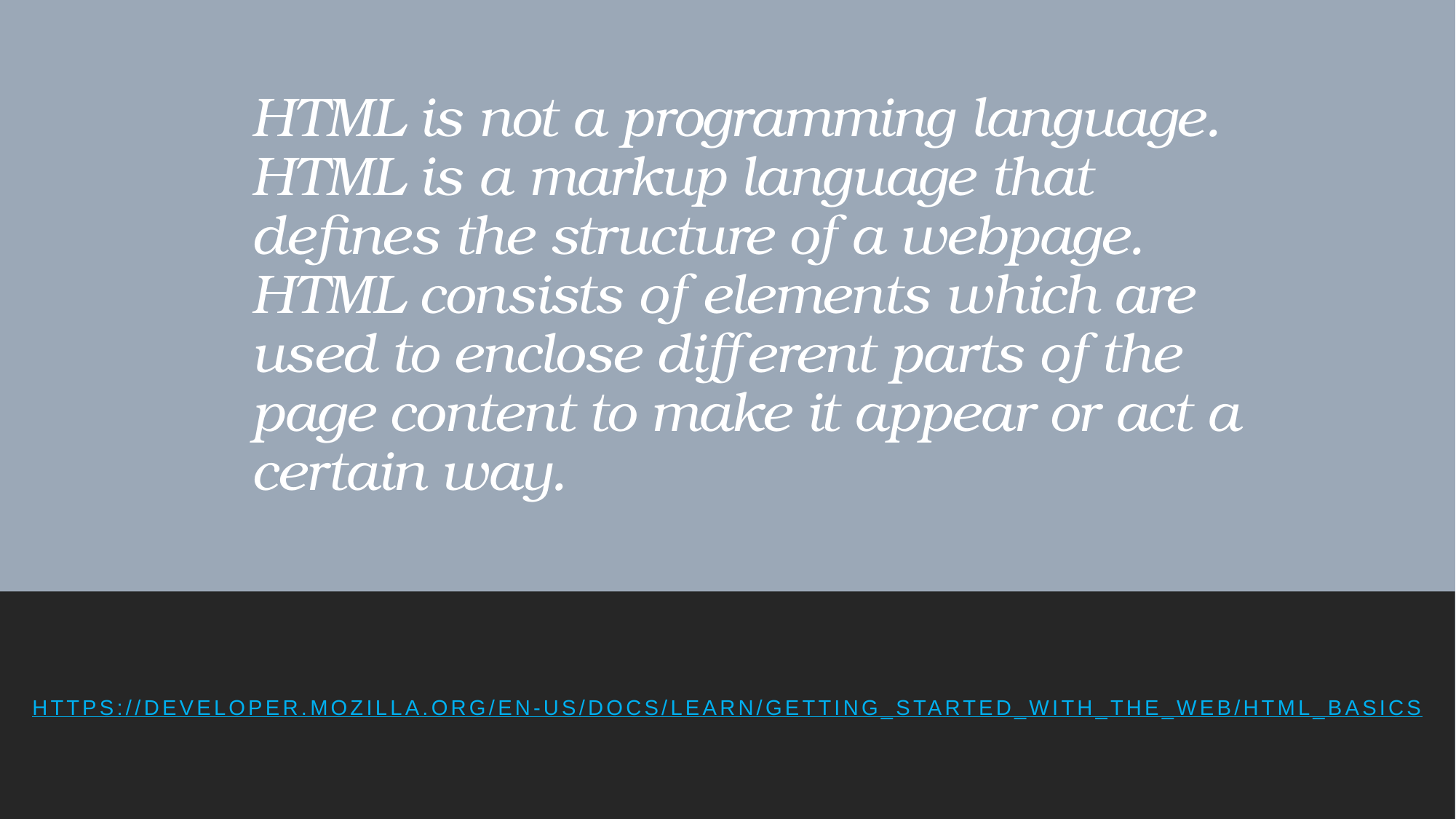

# HTML is not a programming language. HTML is a markup language that defines the structure of a webpage. HTML consists of elements which are used to enclose different parts of the page content to make it appear or act a certain way.
https://developer.mozilla.org/en-US/docs/Learn/Getting_started_with_the_web/HTML_basics